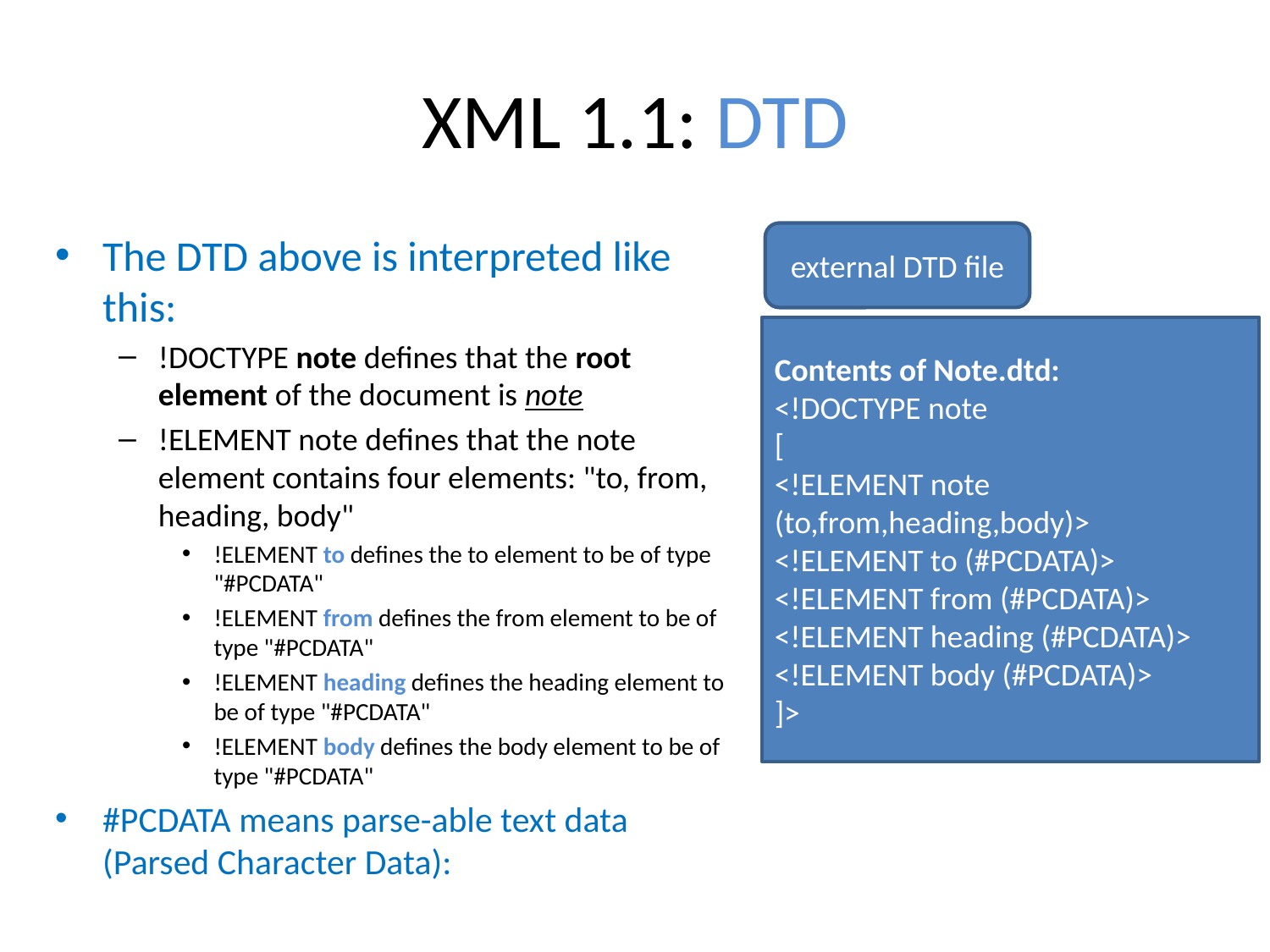

# XML 1.1: DTD
The DTD above is interpreted like this:
!DOCTYPE note defines that the root element of the document is note
!ELEMENT note defines that the note element contains four elements: "to, from, heading, body"
!ELEMENT to defines the to element to be of type "#PCDATA"
!ELEMENT from defines the from element to be of type "#PCDATA"
!ELEMENT heading defines the heading element to be of type "#PCDATA"
!ELEMENT body defines the body element to be of type "#PCDATA"
#PCDATA means parse-able text data (Parsed Character Data):
external DTD file
Contents of Note.dtd:
<!DOCTYPE note
[
<!ELEMENT note (to,from,heading,body)>
<!ELEMENT to (#PCDATA)>
<!ELEMENT from (#PCDATA)>
<!ELEMENT heading (#PCDATA)>
<!ELEMENT body (#PCDATA)>
]>